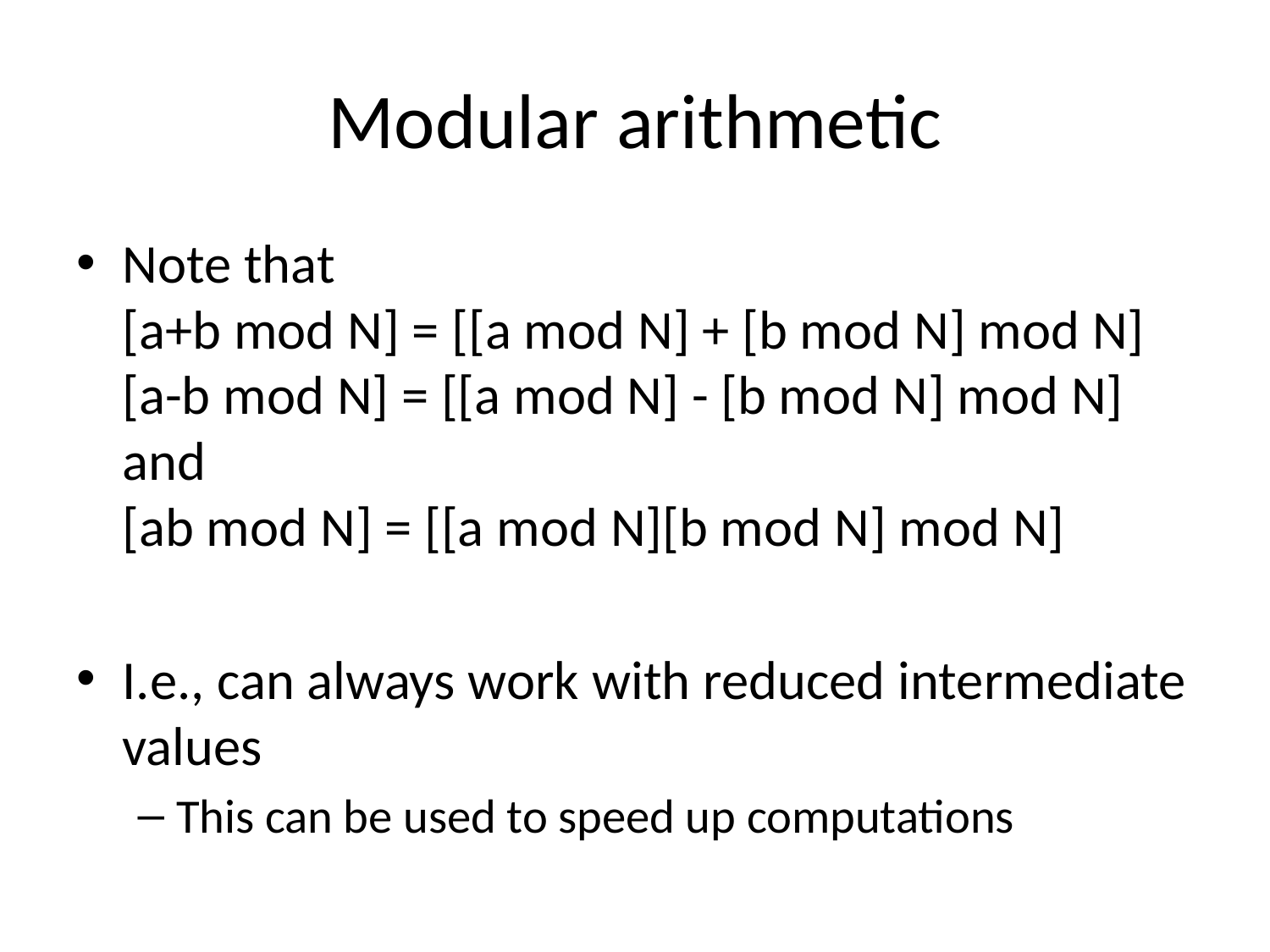

# Modular arithmetic
Note that
[a+b mod N] = [[a mod N] + [b mod N] mod N]
[a-b mod N] = [[a mod N] - [b mod N] mod N]
and
[ab mod N] = [[a mod N][b mod N] mod N]

I.e., can always work with reduced intermediate values
This can be used to speed up computations